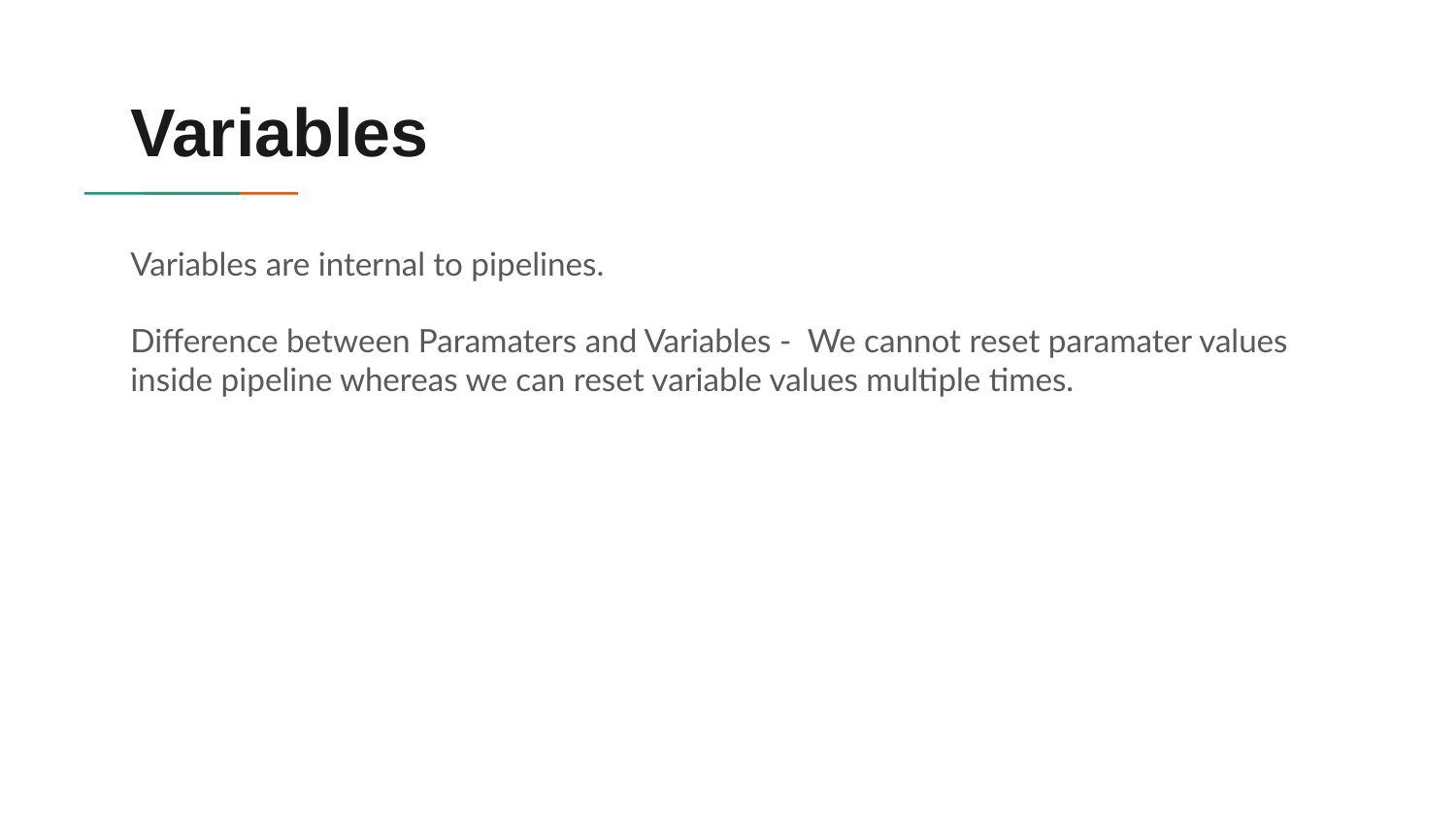

# Variables

Variables are internal to pipelines.

Difference between Paramaters and Variables -  We cannot reset paramater values inside pipeline whereas we can reset variable values multiple times.